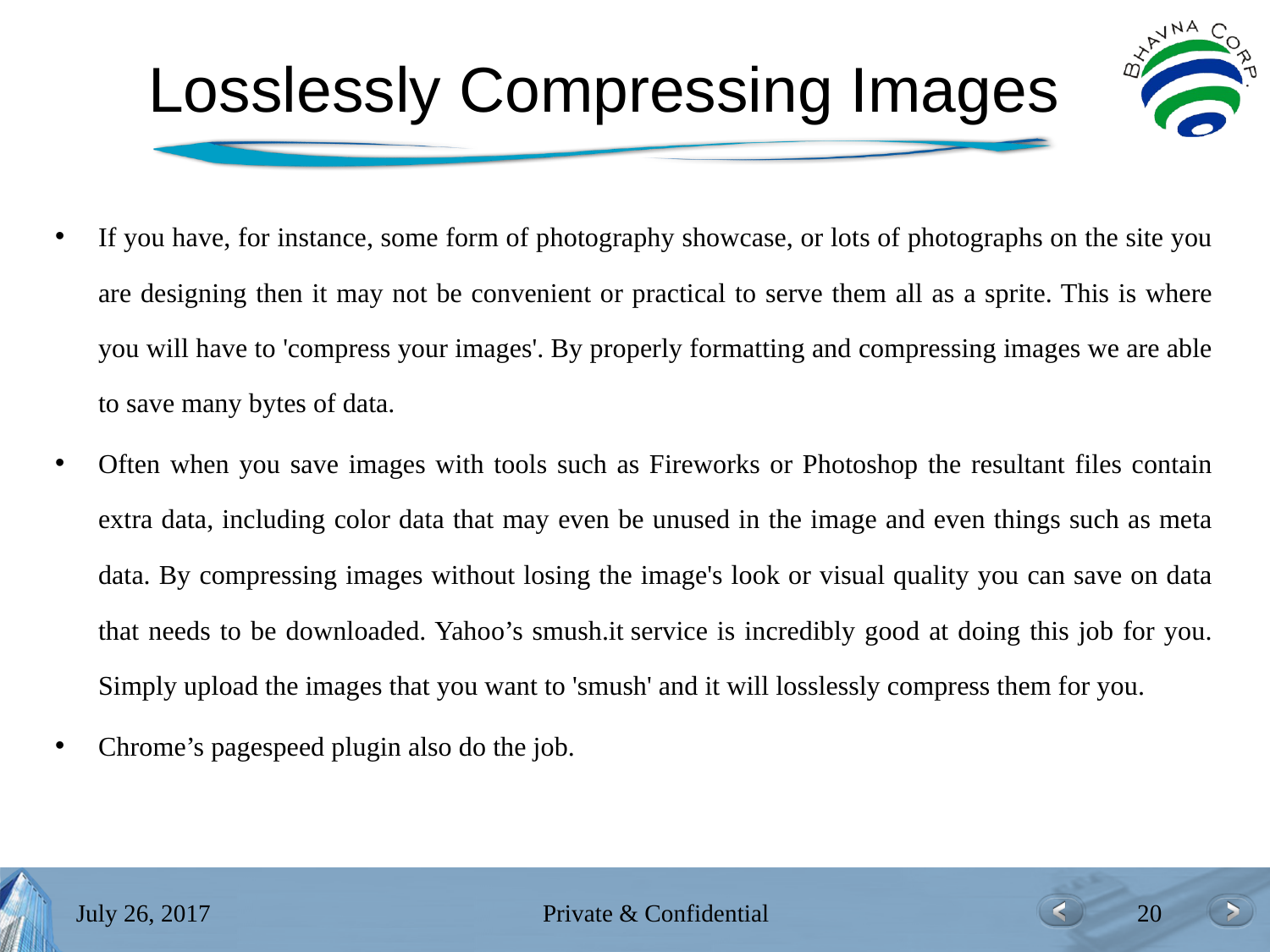

# Losslessly Compressing Images
If you have, for instance, some form of photography showcase, or lots of photographs on the site you are designing then it may not be convenient or practical to serve them all as a sprite. This is where you will have to 'compress your images'. By properly formatting and compressing images we are able to save many bytes of data.
Often when you save images with tools such as Fireworks or Photoshop the resultant files contain extra data, including color data that may even be unused in the image and even things such as meta data. By compressing images without losing the image's look or visual quality you can save on data that needs to be downloaded. Yahoo’s smush.it service is incredibly good at doing this job for you. Simply upload the images that you want to 'smush' and it will losslessly compress them for you.
Chrome’s pagespeed plugin also do the job.

July 26, 2017
Private & Confidential
20